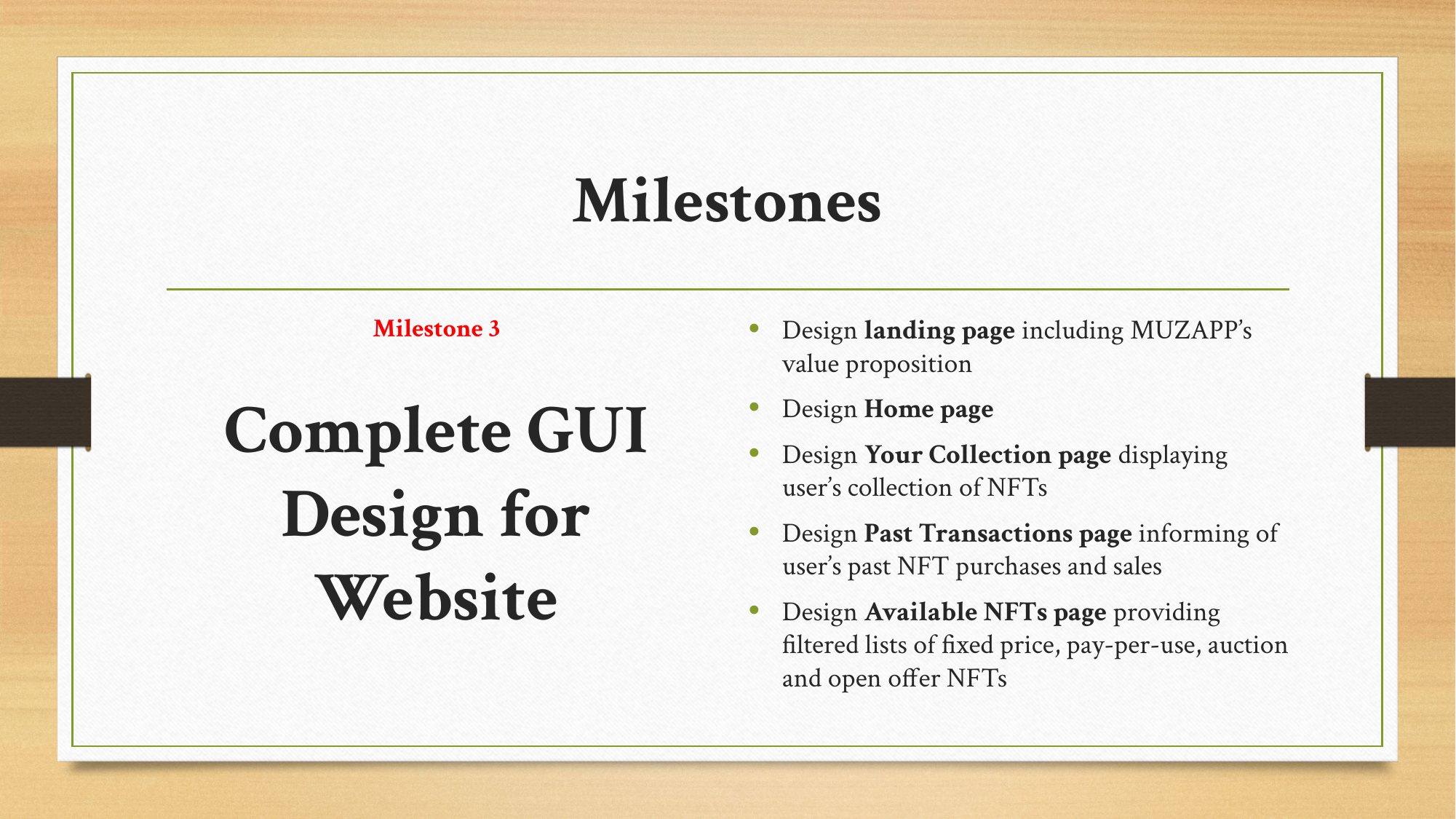

# Milestones
Milestone 3

Complete GUI Design for Website

Design landing page including MUZAPP’s value proposition
Design Home page
Design Your Collection page displaying user’s collection of NFTs
Design Past Transactions page informing of user’s past NFT purchases and sales
Design Available NFTs page providing filtered lists of fixed price, pay-per-use, auction and open offer NFTs